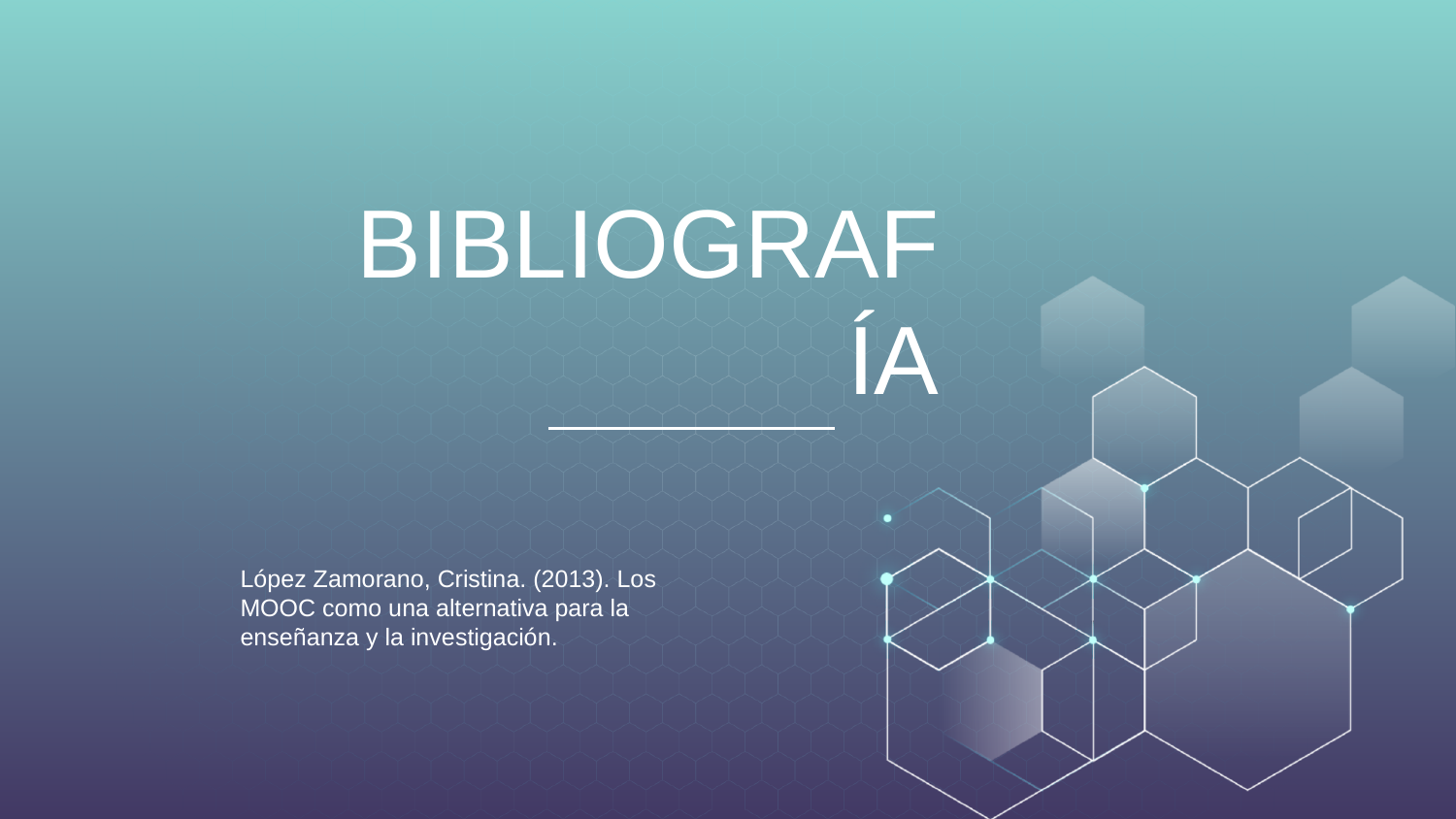

# BIBLIOGRAFÍA
López Zamorano, Cristina. (2013). Los MOOC como una alternativa para la enseñanza y la investigación.